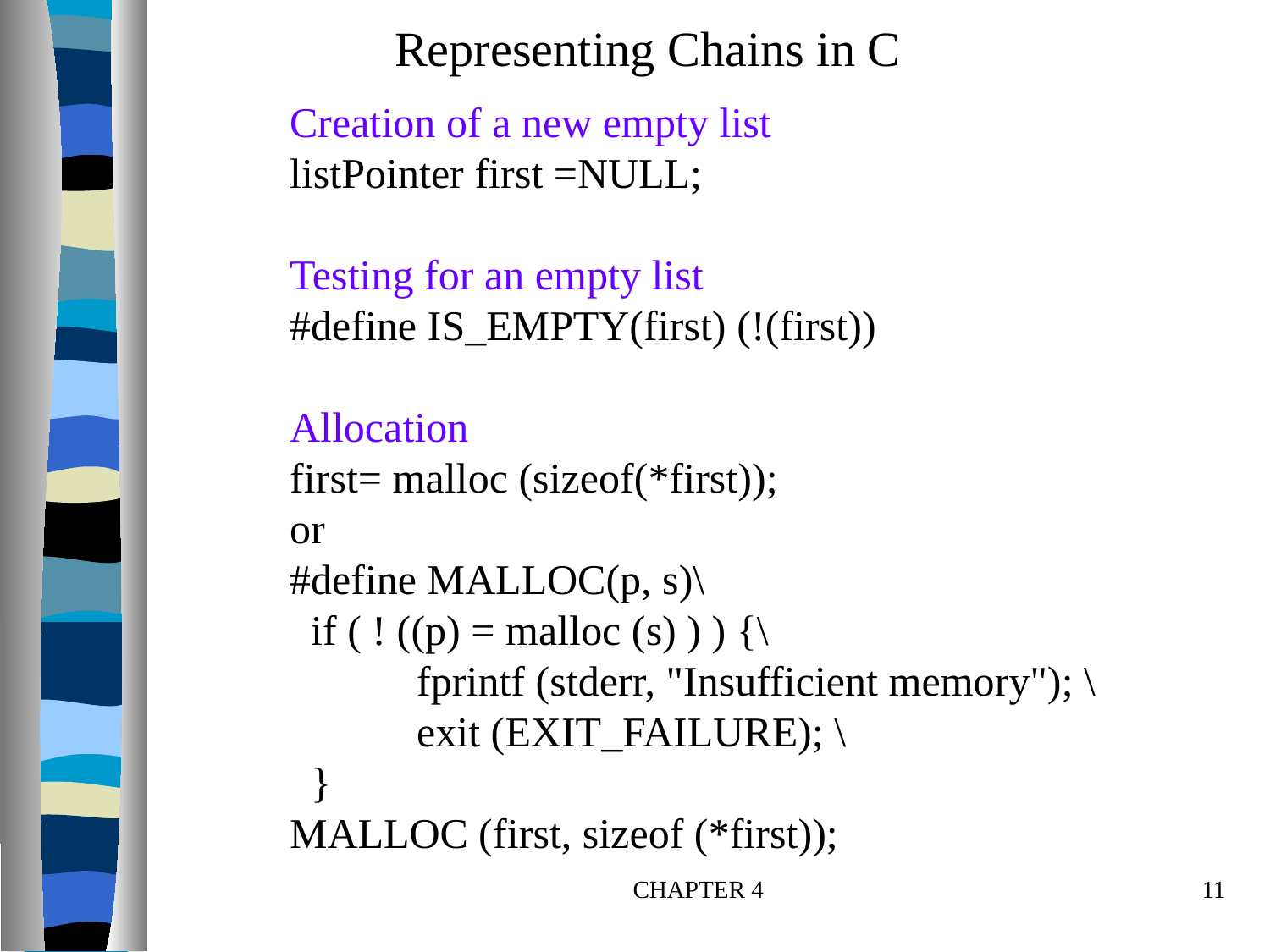

Representing Chains in C
# Creation of a new empty list listPointer first =NULL; Testing for an empty list #define IS_EMPTY(first) (!(first)) Allocation first= malloc (sizeof(*first)); or #define MALLOC(p, s)\ if ( ! ((p) = malloc (s) ) ) {\ fprintf (stderr, "Insufficient memory"); \ exit (EXIT_FAILURE); \ } MALLOC (first, sizeof (*first));
CHAPTER 4
11